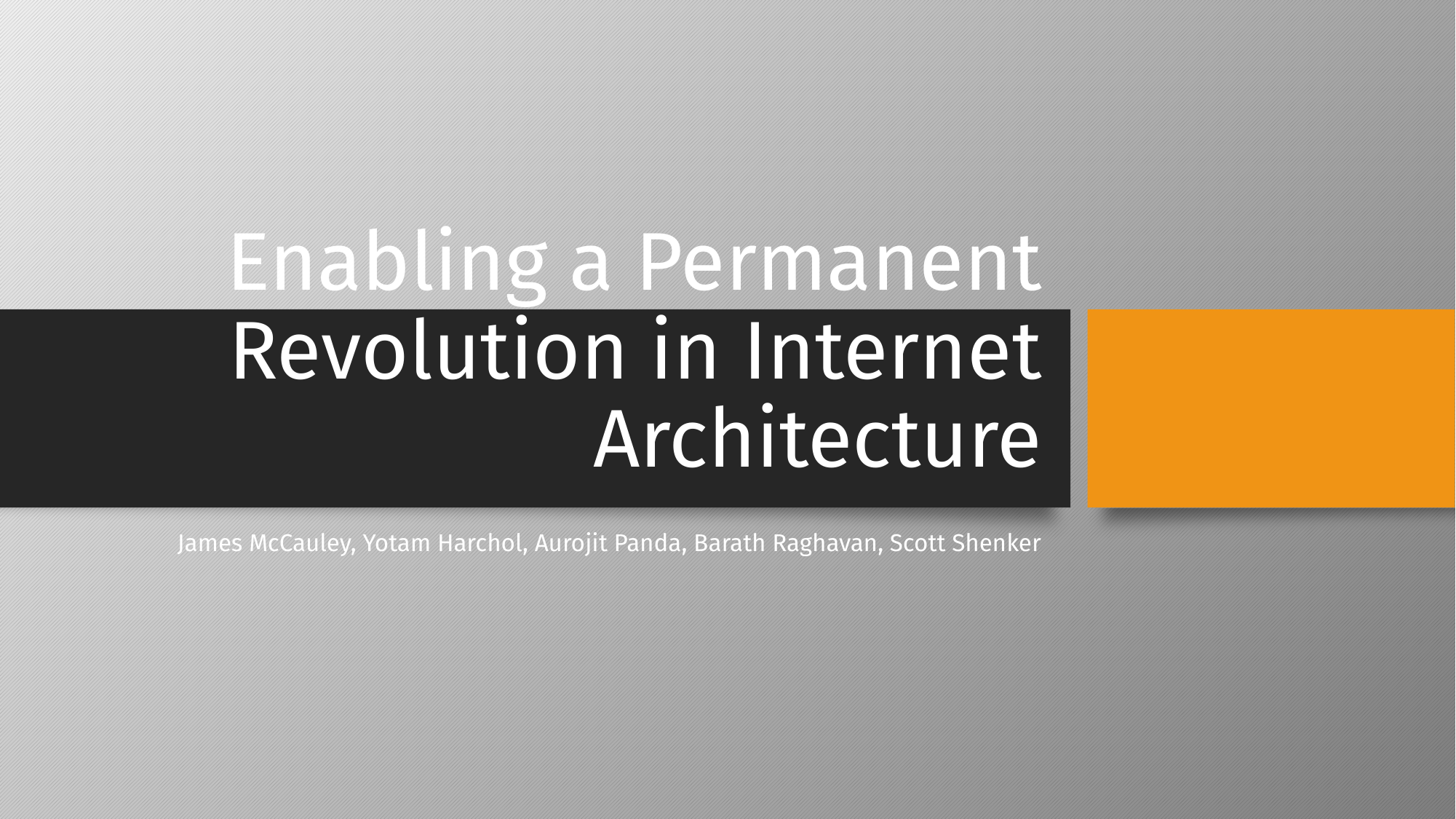

# Enabling a Permanent Revolution in Internet Architecture
James McCauley, Yotam Harchol, Aurojit Panda, Barath Raghavan, Scott Shenker